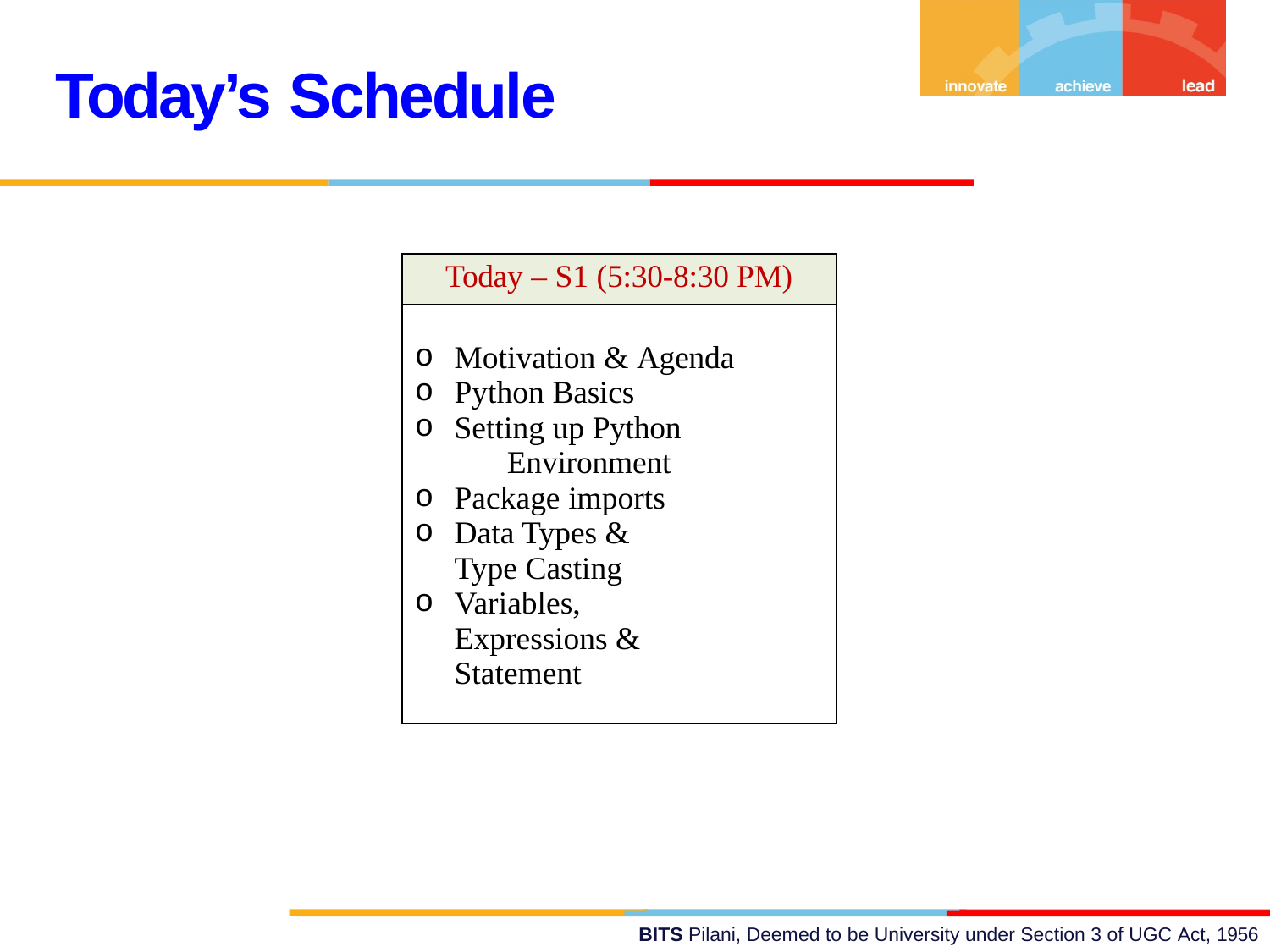

# Today’s Schedule
| Today – S1 (5:30-8:30 PM) |
| --- |
| Motivation & Agenda Python Basics Setting up Python Environment Package imports Data Types & Type Casting Variables, Expressions & Statement |
BITS Pilani, Deemed to be University under Section 3 of UGC Act, 1956